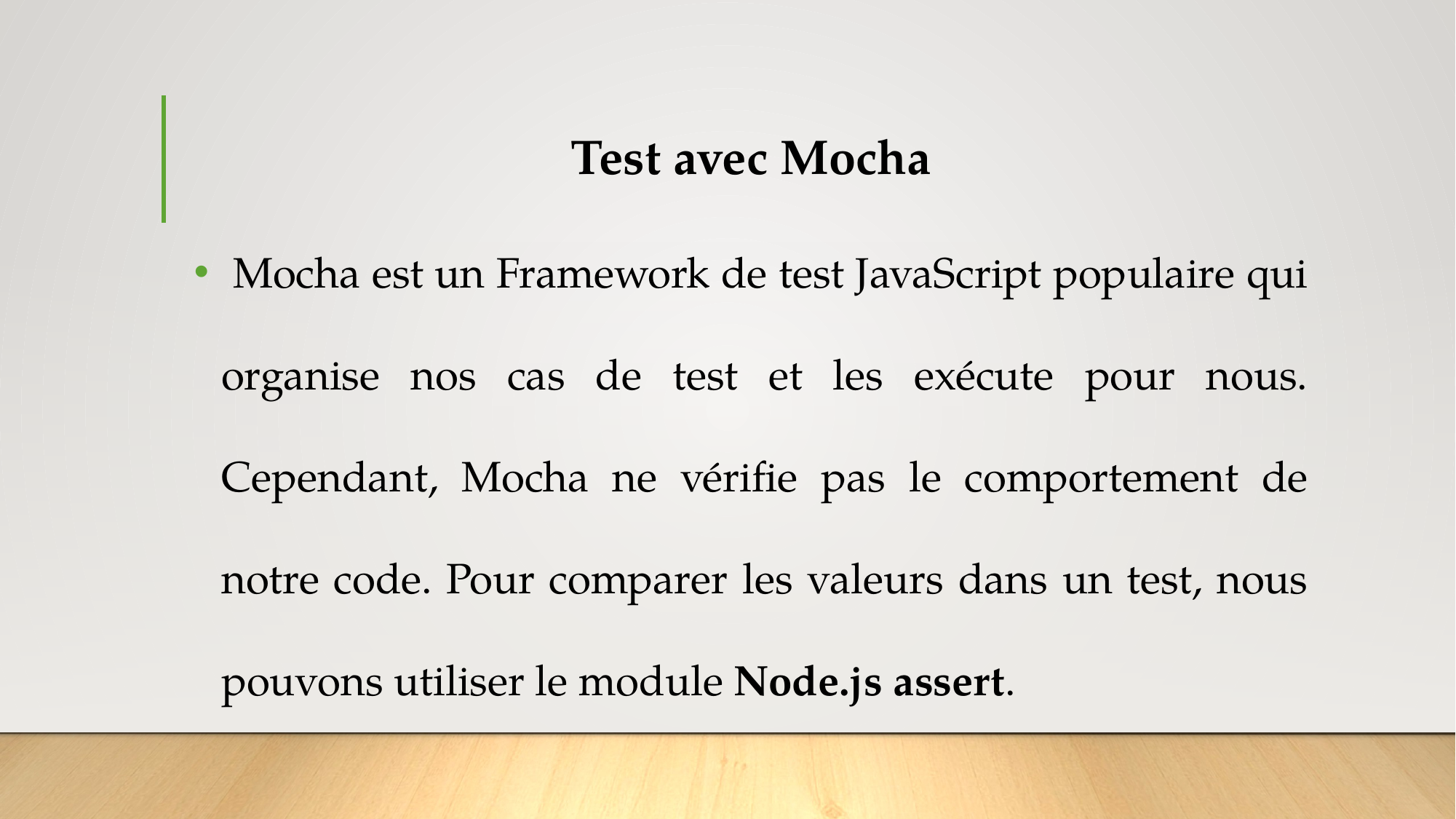

# Test avec Mocha
 Mocha est un Framework de test JavaScript populaire qui organise nos cas de test et les exécute pour nous. Cependant, Mocha ne vérifie pas le comportement de notre code. Pour comparer les valeurs dans un test, nous pouvons utiliser le module Node.js assert.